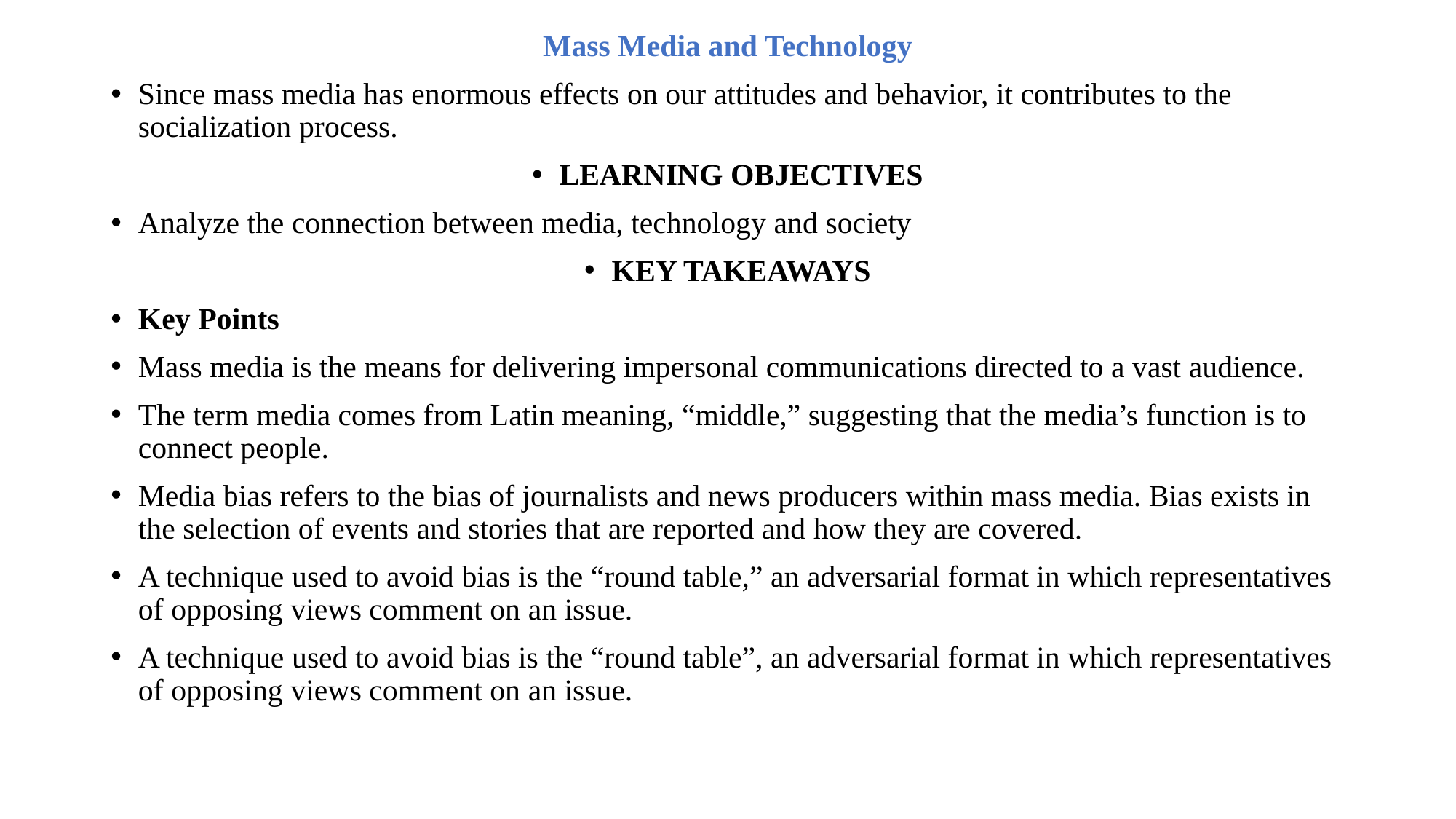

Mass Media and Technology
Since mass media has enormous effects on our attitudes and behavior, it contributes to the socialization process.
LEARNING OBJECTIVES
Analyze the connection between media, technology and society
KEY TAKEAWAYS
Key Points
Mass media is the means for delivering impersonal communications directed to a vast audience.
The term media comes from Latin meaning, “middle,” suggesting that the media’s function is to connect people.
Media bias refers to the bias of journalists and news producers within mass media. Bias exists in the selection of events and stories that are reported and how they are covered.
A technique used to avoid bias is the “round table,” an adversarial format in which representatives of opposing views comment on an issue.
A technique used to avoid bias is the “round table”, an adversarial format in which representatives of opposing views comment on an issue.